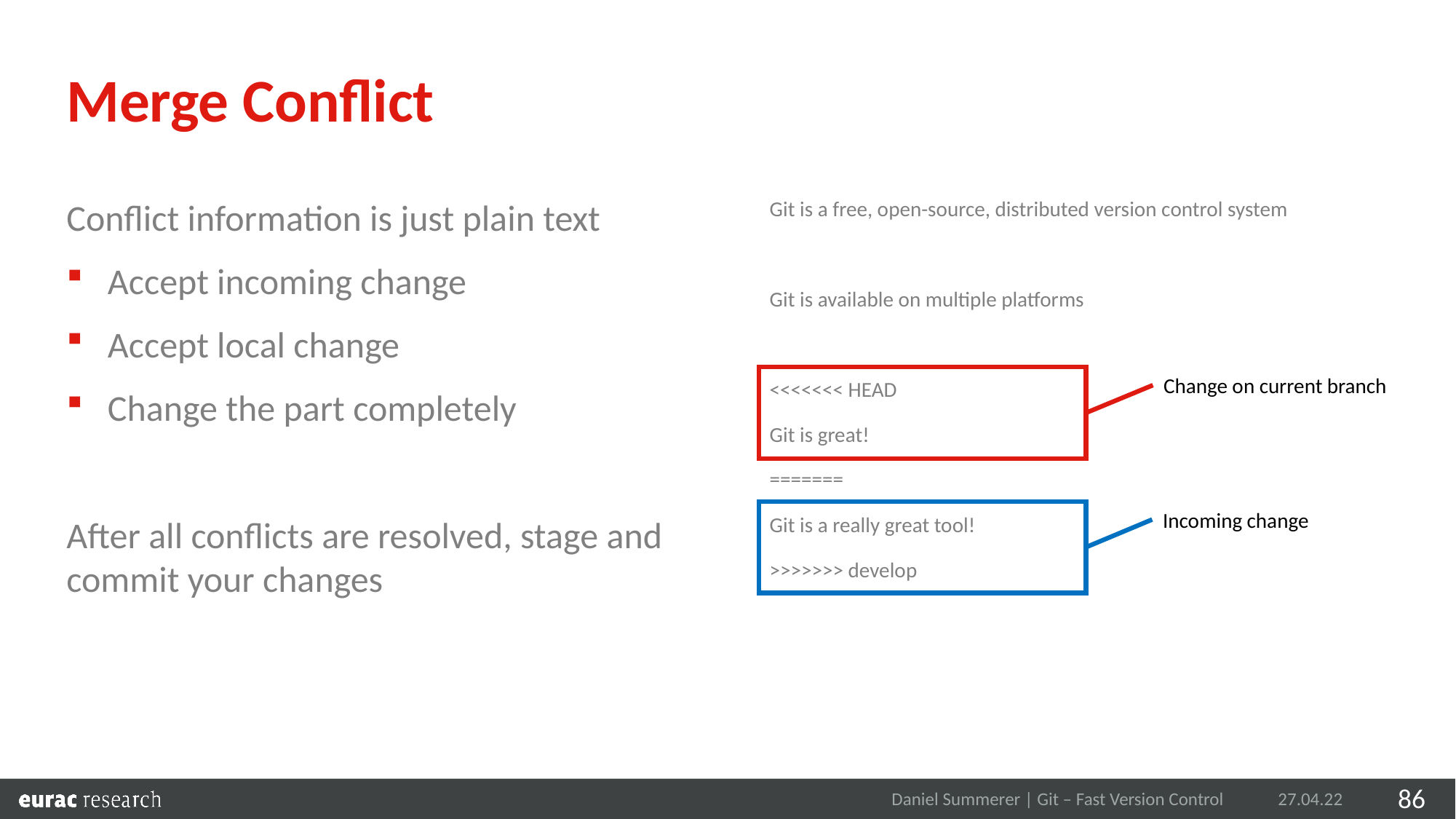

Merge Conflict
Conflict information is just plain text
Accept incoming change
Accept local change
Change the part completely

After all conflicts are resolved, stage and commit your changes
Git is a free, open-source, distributed version control system

Git is available on multiple platforms

<<<<<<< HEAD
Git is great!
=======
Git is a really great tool!
>>>>>>> develop

Change on current branch

Incoming change